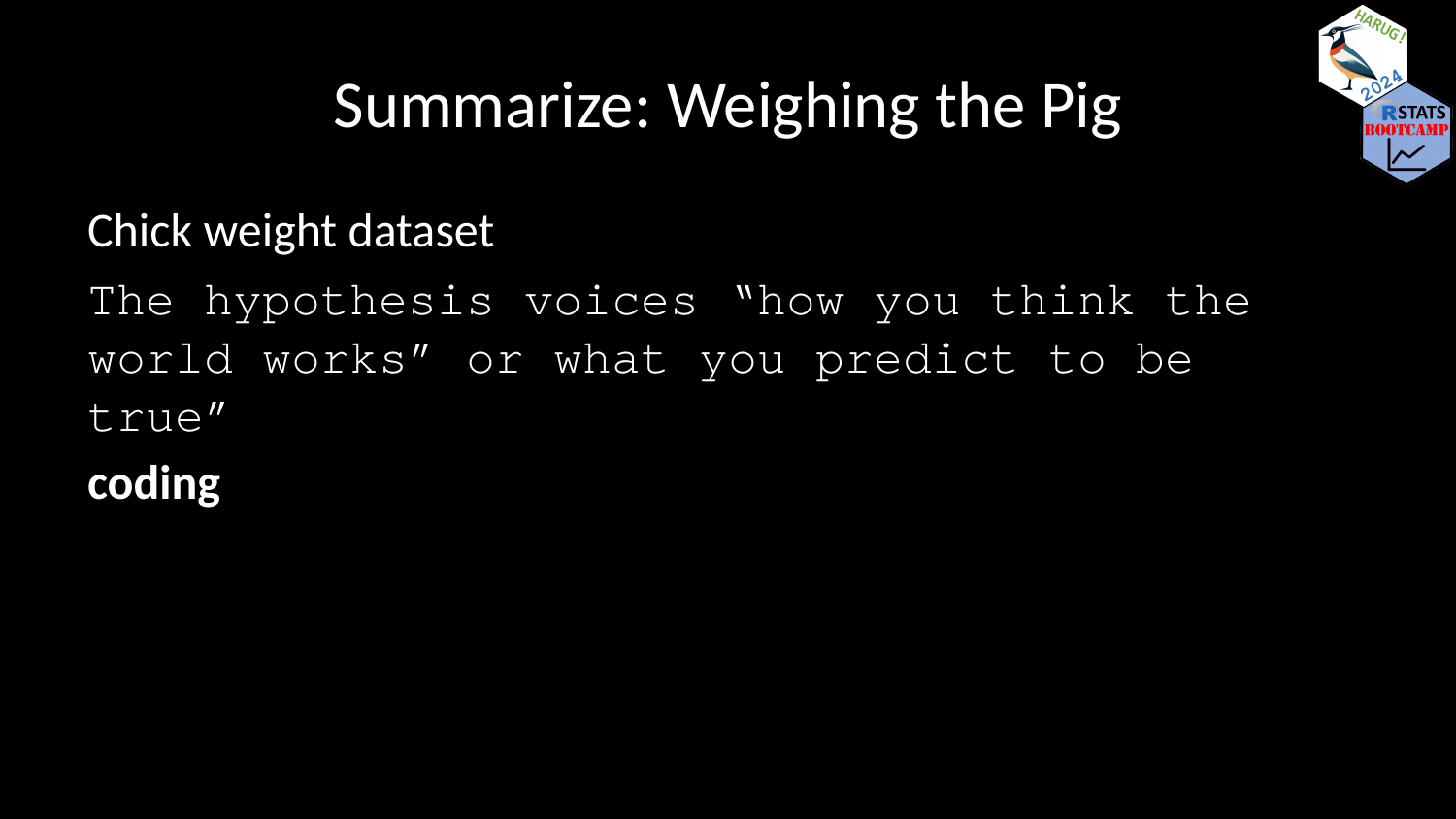

# Summarize: Weighing the Pig
Chick weight dataset
The hypothesis voices “how you think the world works” or what you predict to be true”
coding